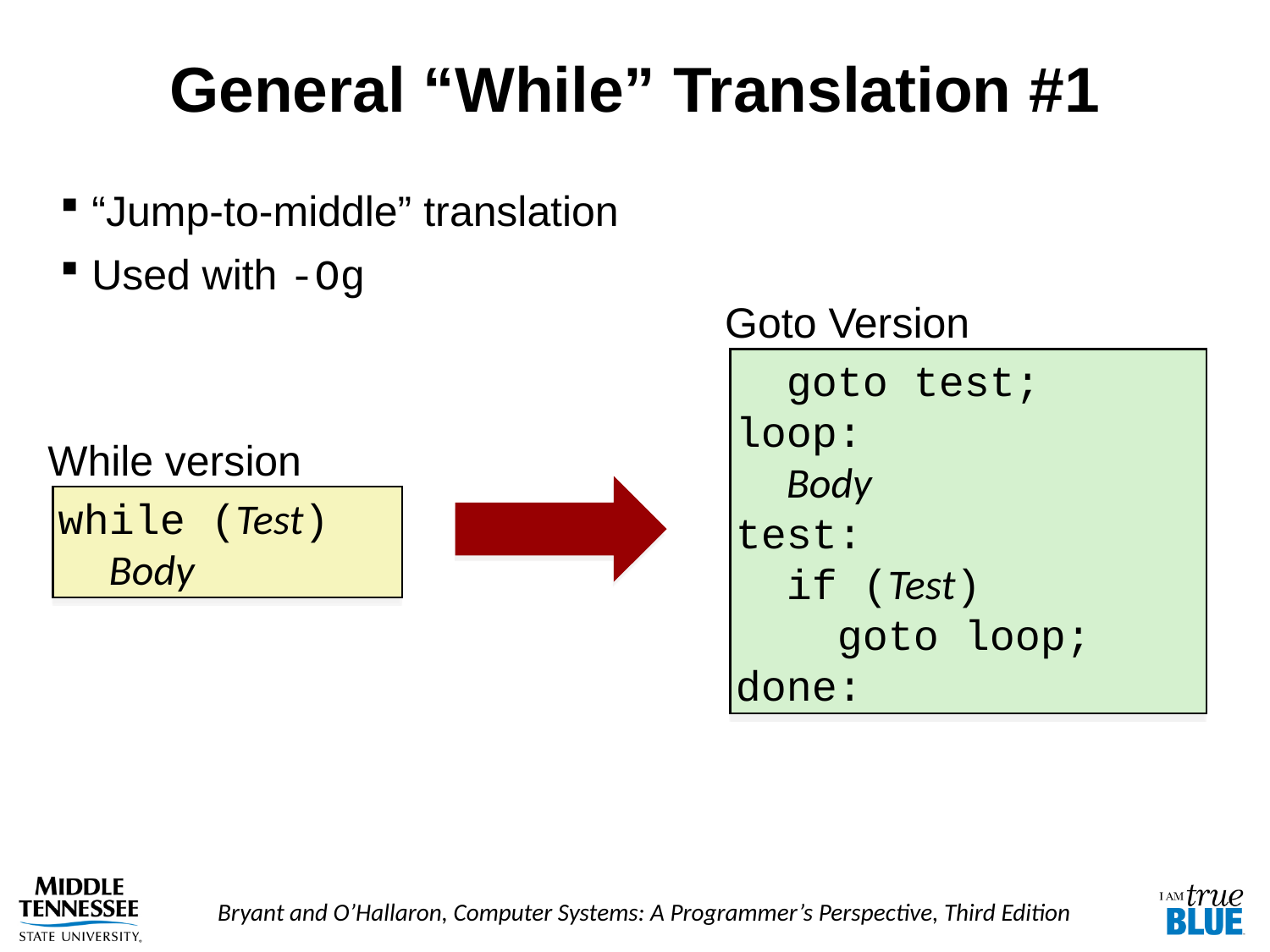

# General “While” Translation #1
Carnegie Mellon
“Jump-to-middle” translation
Used with -Og
Goto Version
  goto test;
loop:
  Body
test:
  if (Test)
    goto loop;
done:

While version
while (Test)
  Body